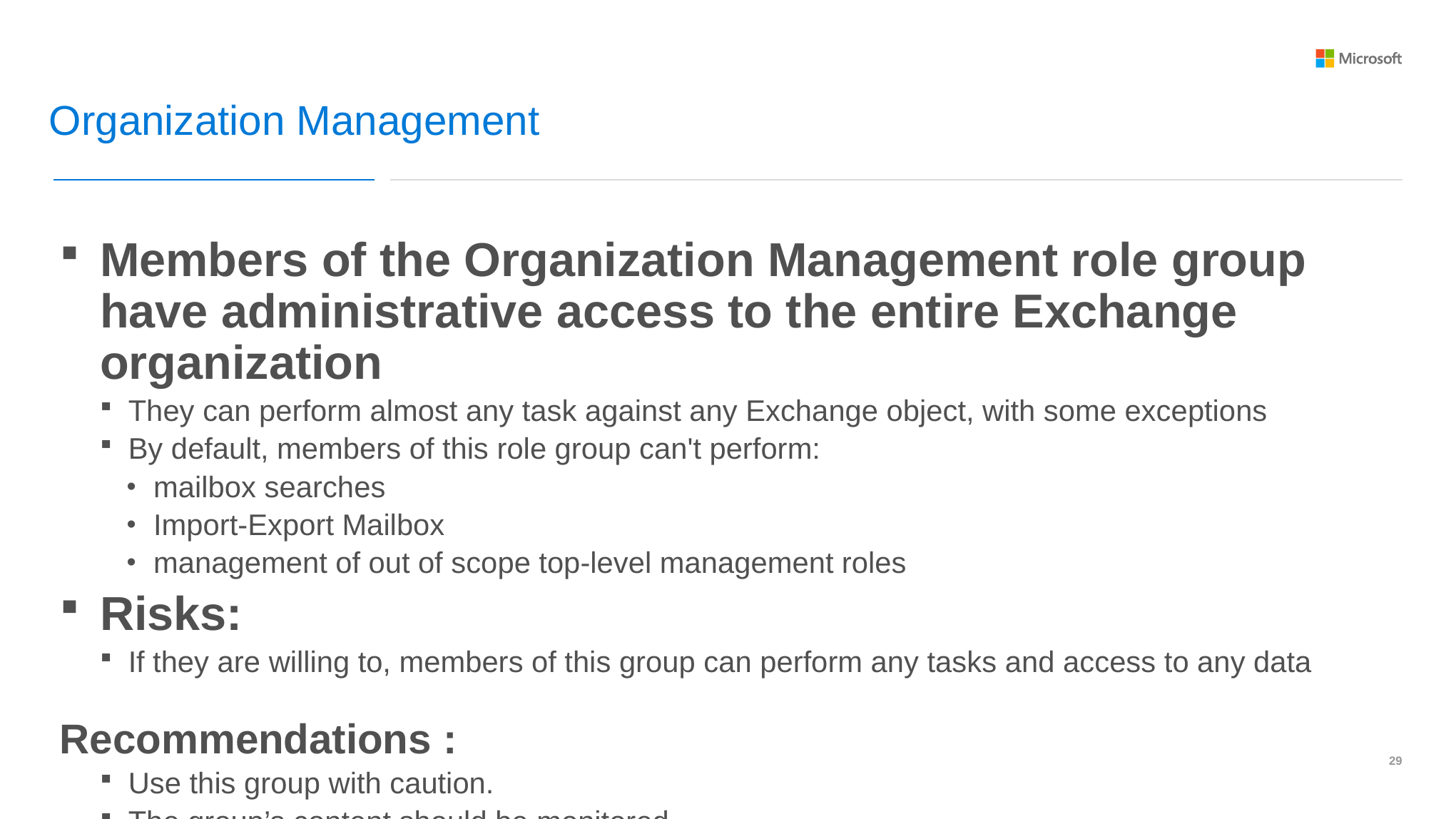

Organization Management
Members of the Organization Management role group have administrative access to the entire Exchange organization
They can perform almost any task against any Exchange object, with some exceptions
By default, members of this role group can't perform:
mailbox searches
Import-Export Mailbox
management of out of scope top-level management roles
Risks:
If they are willing to, members of this group can perform any tasks and access to any data

Recommendations :
Use this group with caution.
The group’s content should be monitored
29